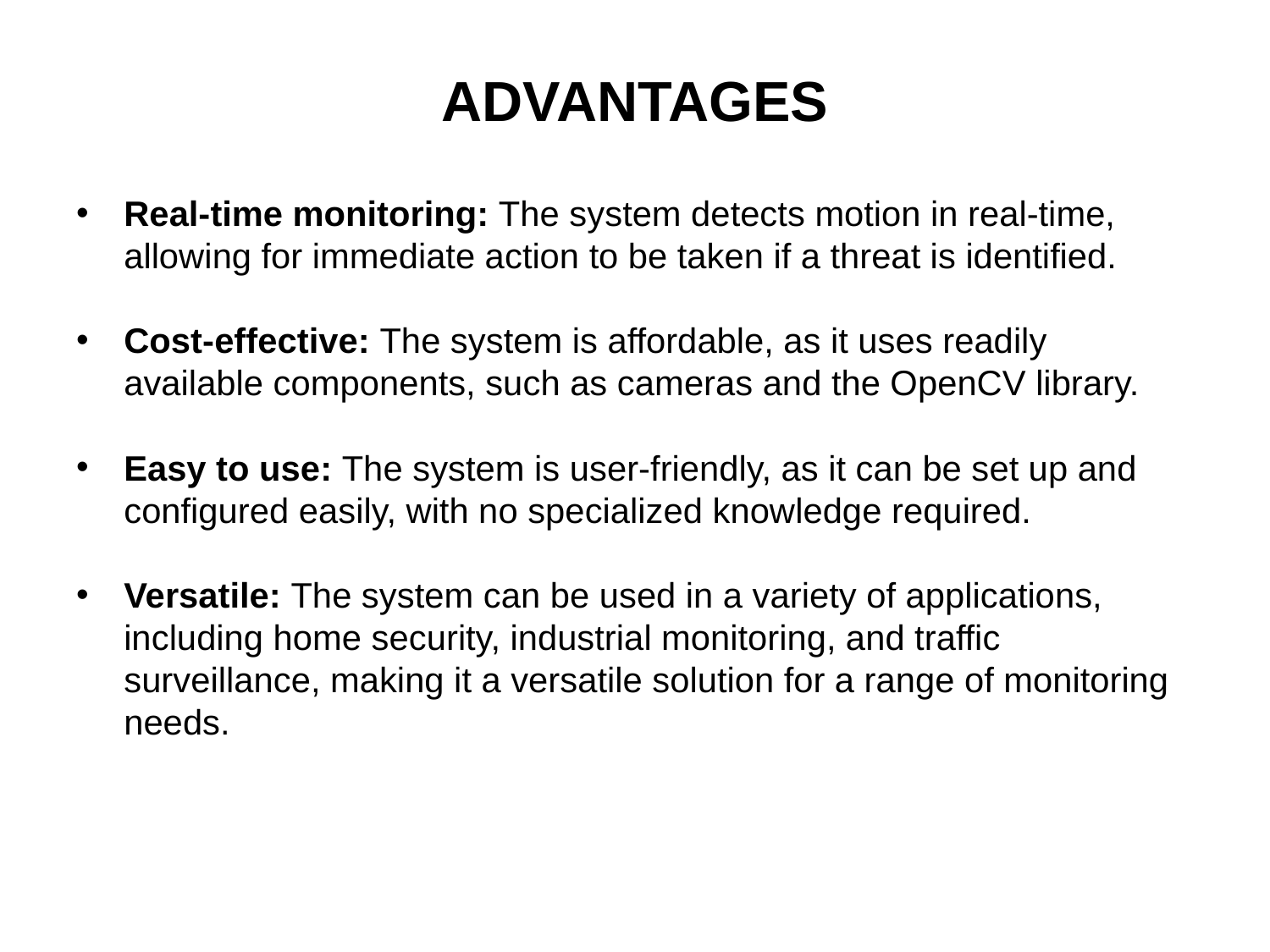

# ADVANTAGES
Real-time monitoring: The system detects motion in real-time, allowing for immediate action to be taken if a threat is identified.

Cost-effective: The system is affordable, as it uses readily available components, such as cameras and the OpenCV library.

Easy to use: The system is user-friendly, as it can be set up and configured easily, with no specialized knowledge required.

Versatile: The system can be used in a variety of applications, including home security, industrial monitoring, and traffic surveillance, making it a versatile solution for a range of monitoring needs.